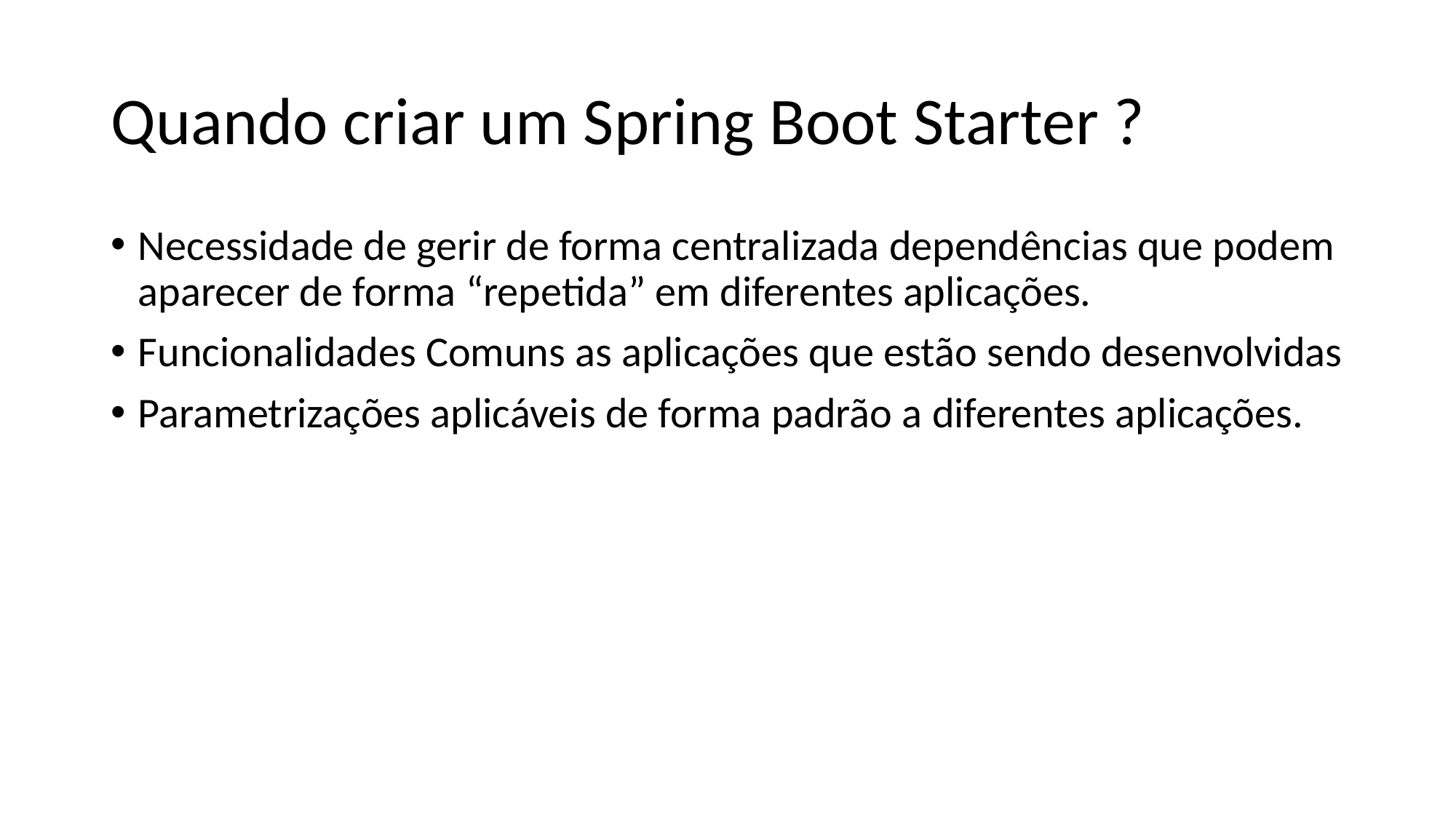

# Quando criar um Spring Boot Starter ?
Necessidade de gerir de forma centralizada dependências que podem aparecer de forma “repetida” em diferentes aplicações.
Funcionalidades Comuns as aplicações que estão sendo desenvolvidas
Parametrizações aplicáveis de forma padrão a diferentes aplicações.